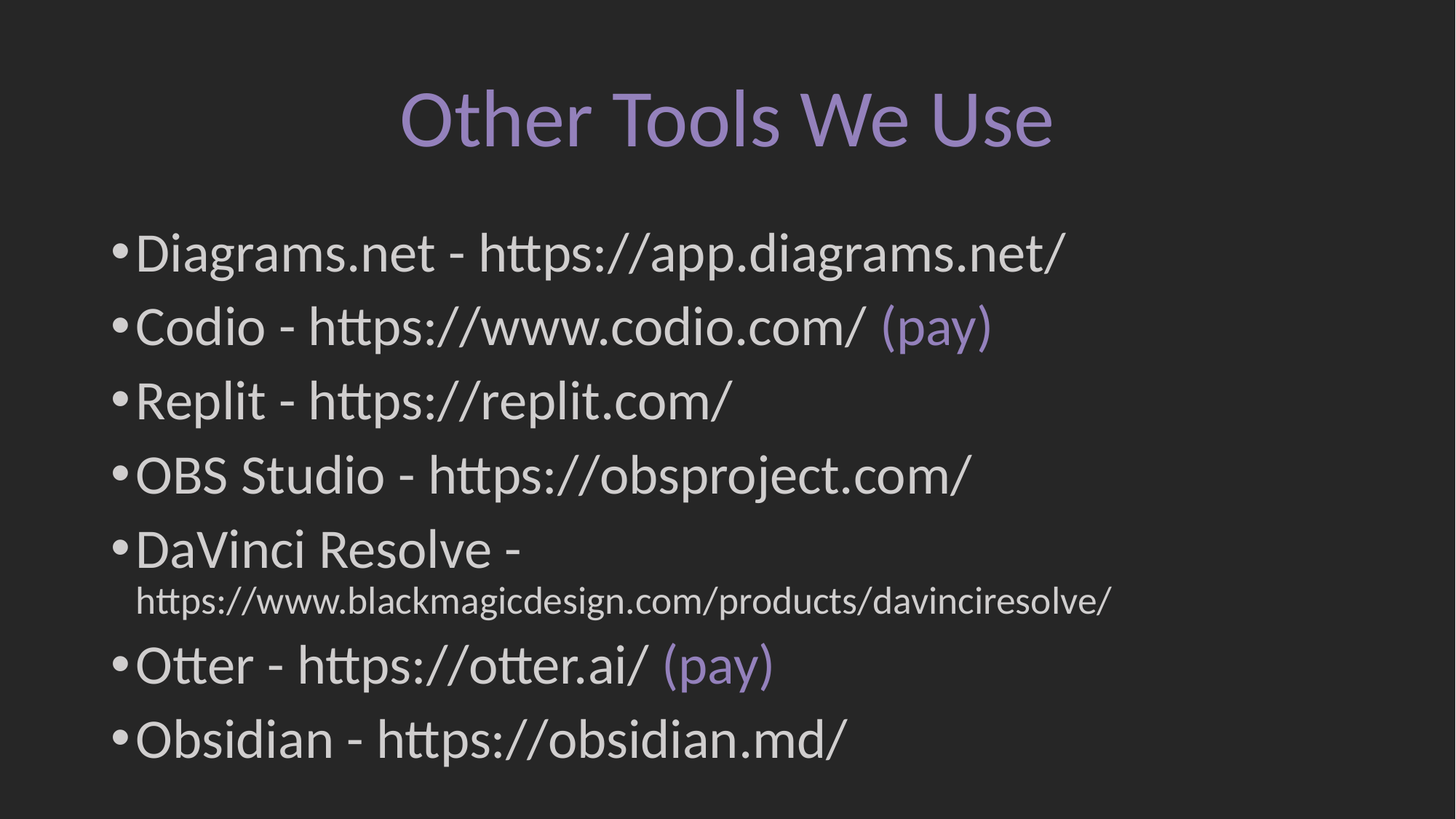

# Other Tools We Use
Diagrams.net - https://app.diagrams.net/
Codio - https://www.codio.com/ (pay)
Replit - https://replit.com/
OBS Studio - https://obsproject.com/
DaVinci Resolve -
https://www.blackmagicdesign.com/products/davinciresolve/
Otter - https://otter.ai/ (pay)
Obsidian - https://obsidian.md/